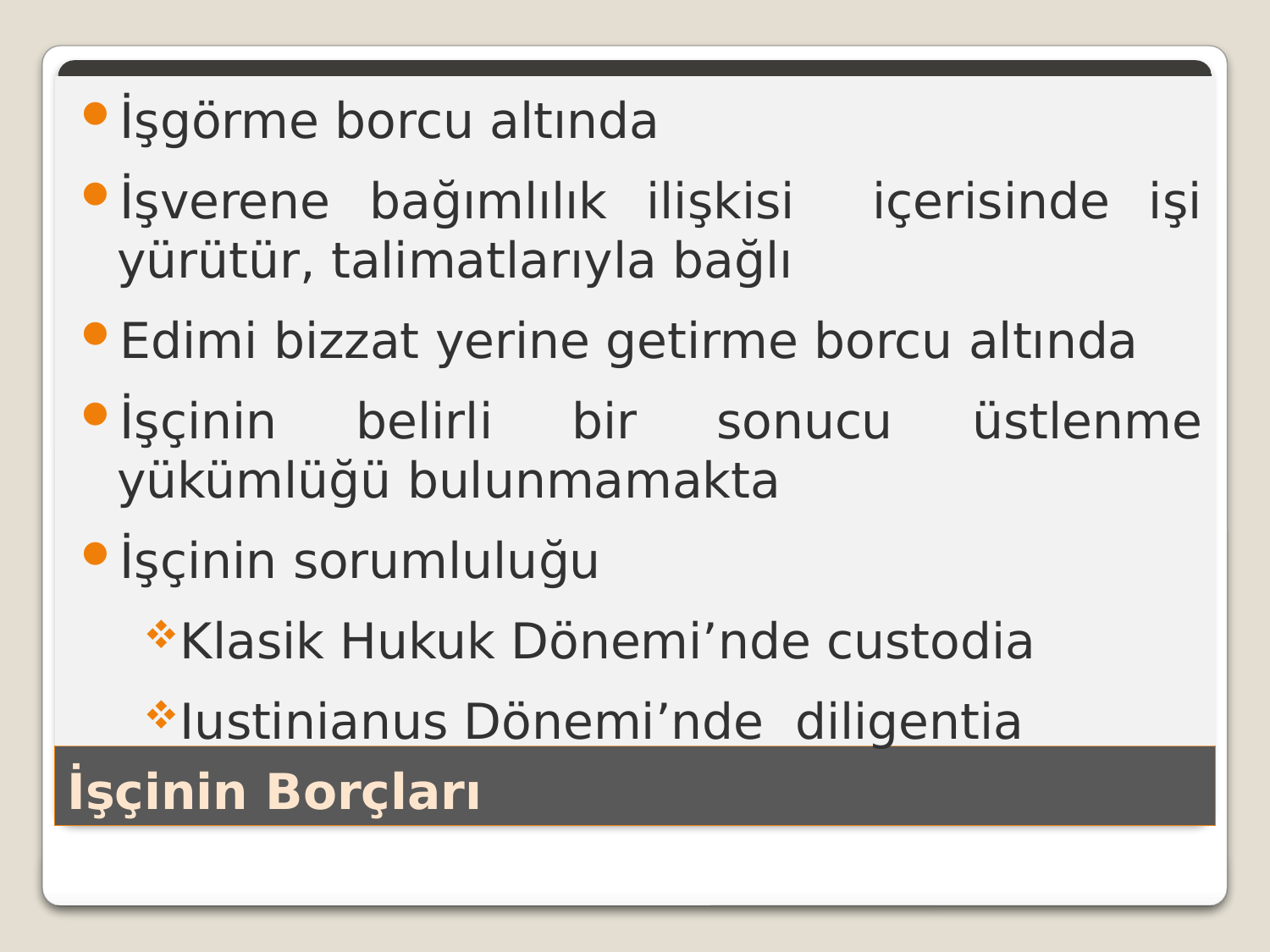

İşgörme borcu altında
İşverene bağımlılık ilişkisi  içerisinde işi yürütür, talimatlarıyla bağlı
Edimi bizzat yerine getirme borcu altında
İşçinin belirli bir sonucu üstlenme yükümlüğü bulunmamakta
İşçinin sorumluluğu
Klasik Hukuk Dönemi’nde custodia
Iustinianus Dönemi’nde  diligentia

# İşçinin Borçları